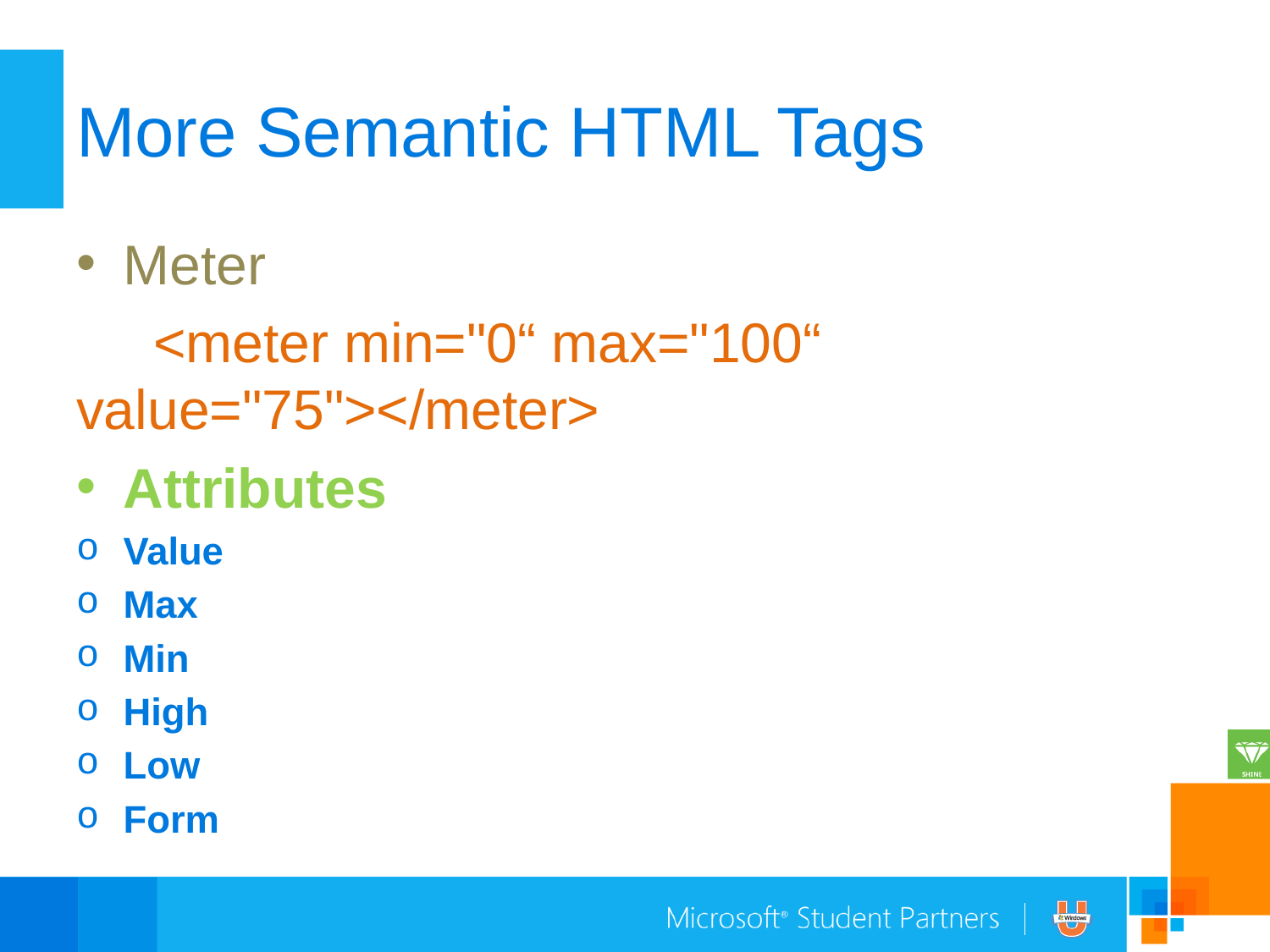

# More Semantic HTML Tags
Meter
     <meter min="0“ max="100“ value="75"></meter>
Attributes
Value
Max
Min
High
Low
Form